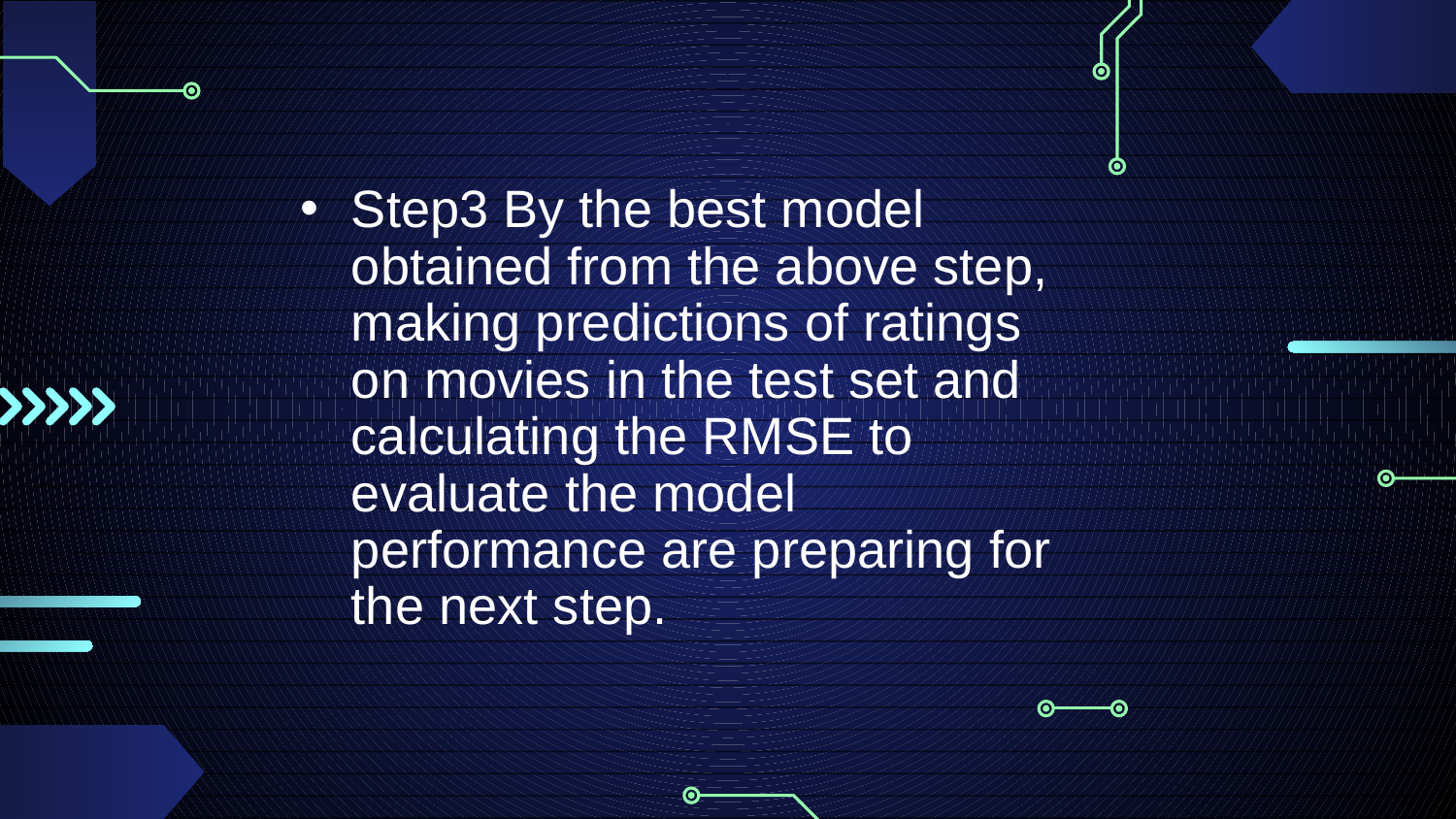

Step3 By the best model obtained from the above step, making predictions of ratings on movies in the test set and calculating the RMSE to evaluate the model performance are preparing for the next step.